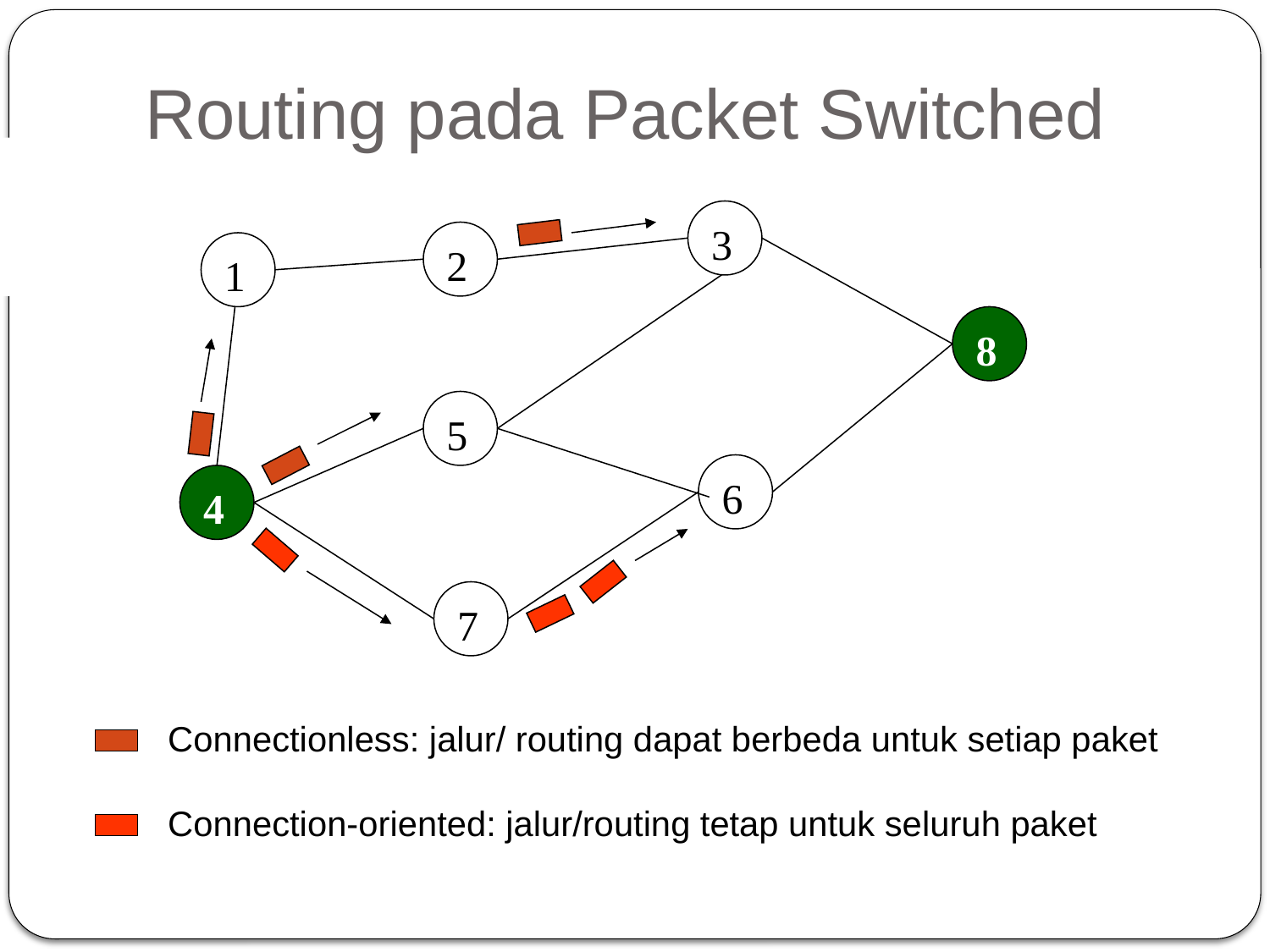

# Routing pada Packet Switched

3

2
1

8

5

6
4

7

Connectionless: jalur/ routing dapat berbeda untuk setiap paket

Connection-oriented: jalur/routing tetap untuk seluruh paket